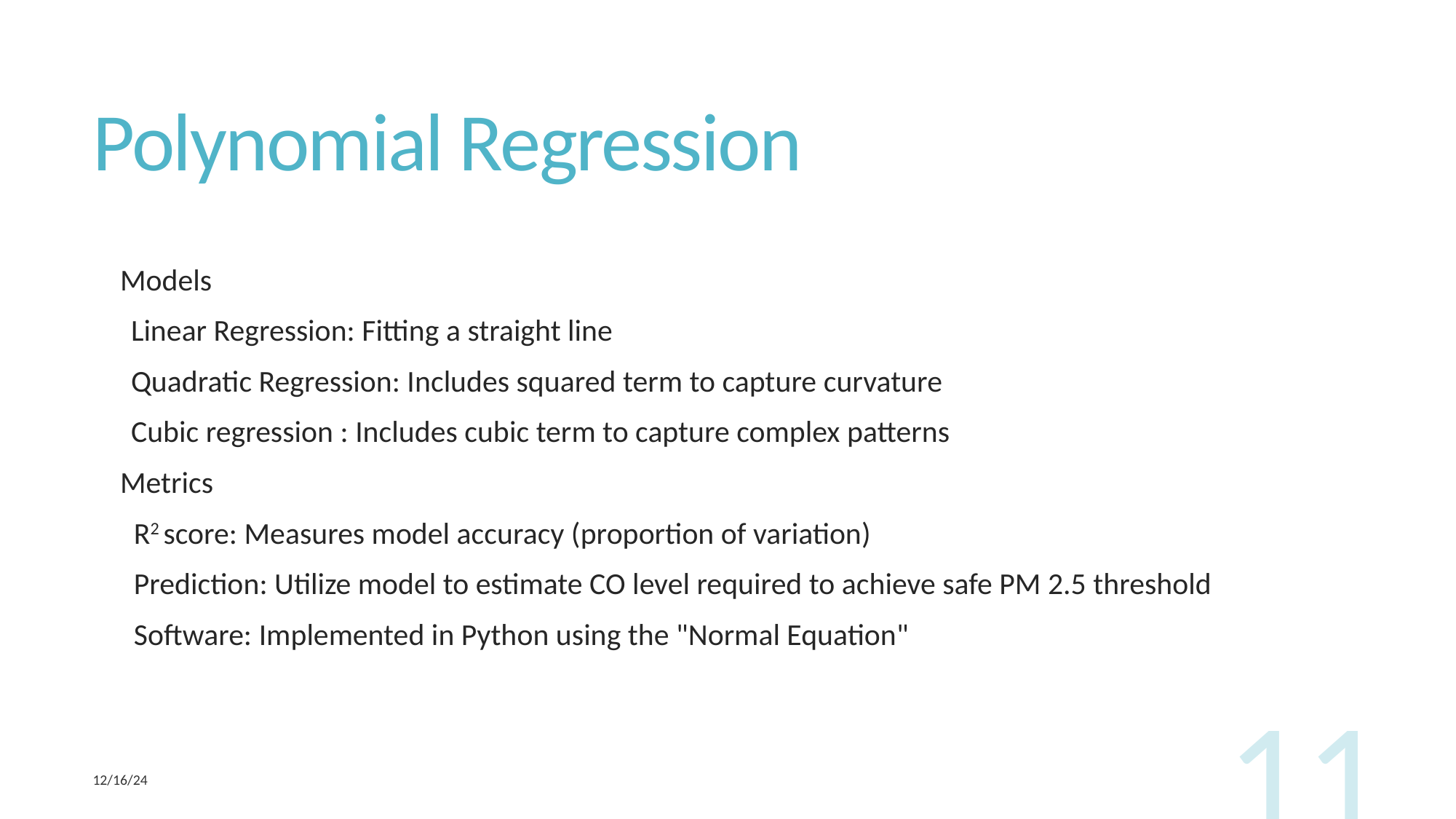

# Polynomial Regression
Models
Linear Regression: Fitting a straight line
Quadratic Regression: Includes squared term to capture curvature
Cubic regression : Includes cubic term to capture complex patterns
Metrics
  R2 score: Measures model accuracy (proportion of variation)
  Prediction: Utilize model to estimate CO level required to achieve safe PM 2.5 threshold
  Software: Implemented in Python using the "Normal Equation"
11
12/16/24